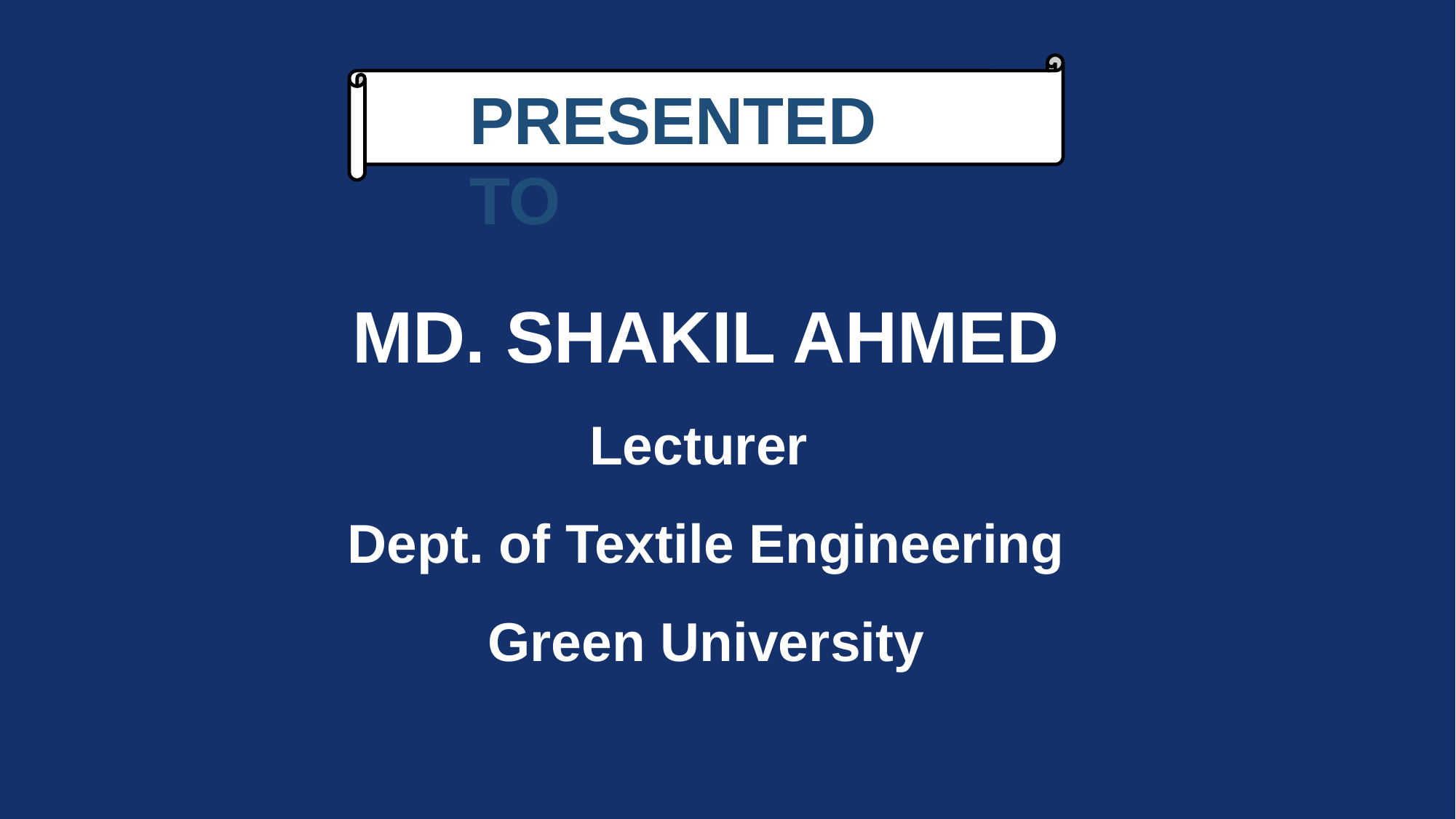

PRESENTED TO
MD. SHAKIL AHMED
Lecturer
Dept. of Textile Engineering
Green University